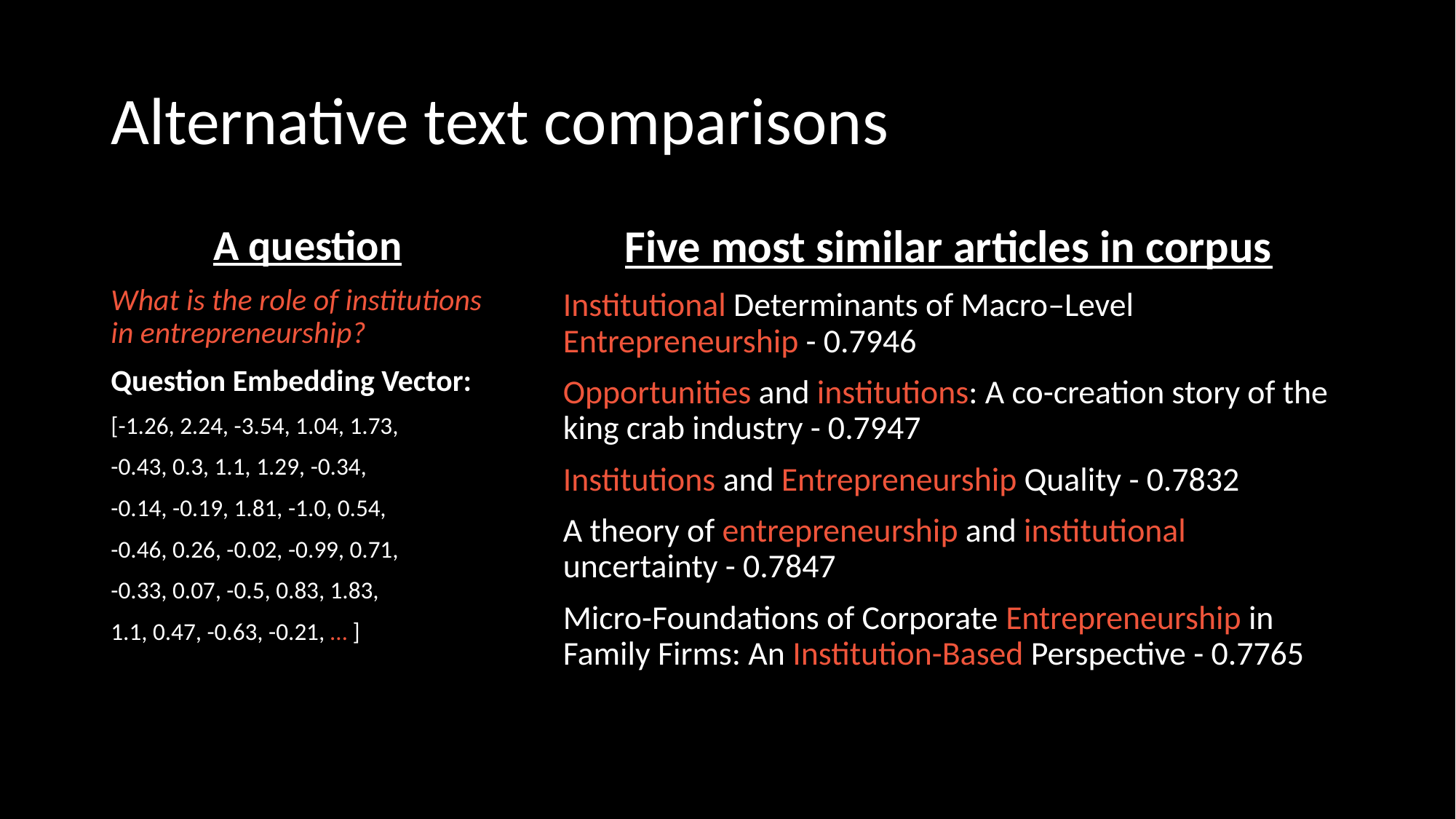

# Alternative text comparisons
A question
What is the role of institutions in entrepreneurship?
Question Embedding Vector:
[-1.26, 2.24, -3.54, 1.04, 1.73,
-0.43, 0.3, 1.1, 1.29, -0.34,
-0.14, -0.19, 1.81, -1.0, 0.54,
-0.46, 0.26, -0.02, -0.99, 0.71,
-0.33, 0.07, -0.5, 0.83, 1.83,
1.1, 0.47, -0.63, -0.21, … ]
Five most similar articles in corpus
Institutional Determinants of Macro–Level Entrepreneurship - 0.7946
Opportunities and institutions: A co-creation story of the king crab industry - 0.7947
Institutions and Entrepreneurship Quality - 0.7832
A theory of entrepreneurship and institutional uncertainty - 0.7847
Micro-Foundations of Corporate Entrepreneurship in Family Firms: An Institution-Based Perspective - 0.7765